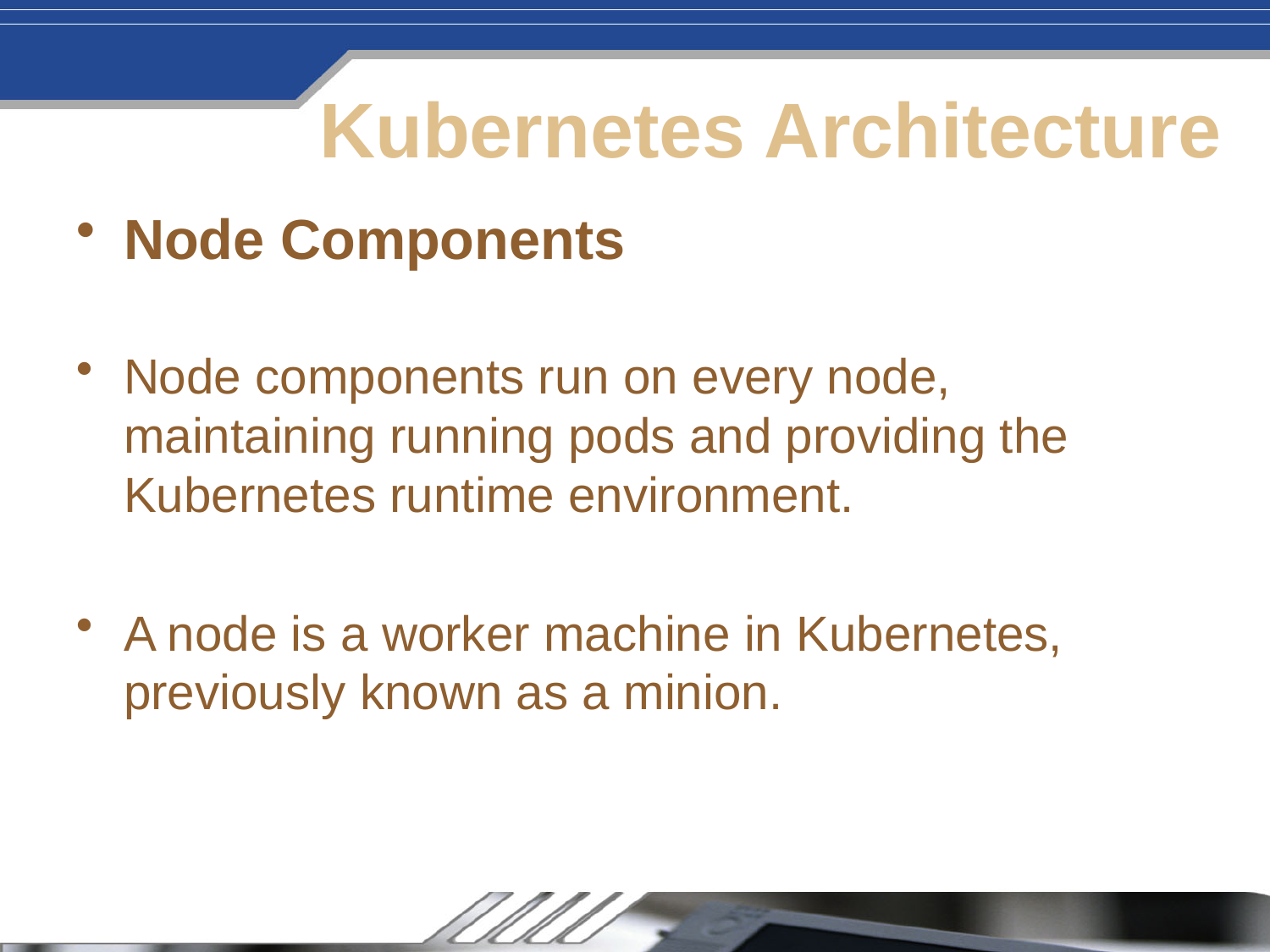

# Kubernetes Architecture
Node Components

Node components run on every node, maintaining running pods and providing the Kubernetes runtime environment.

A node is a worker machine in Kubernetes, previously known as a minion.